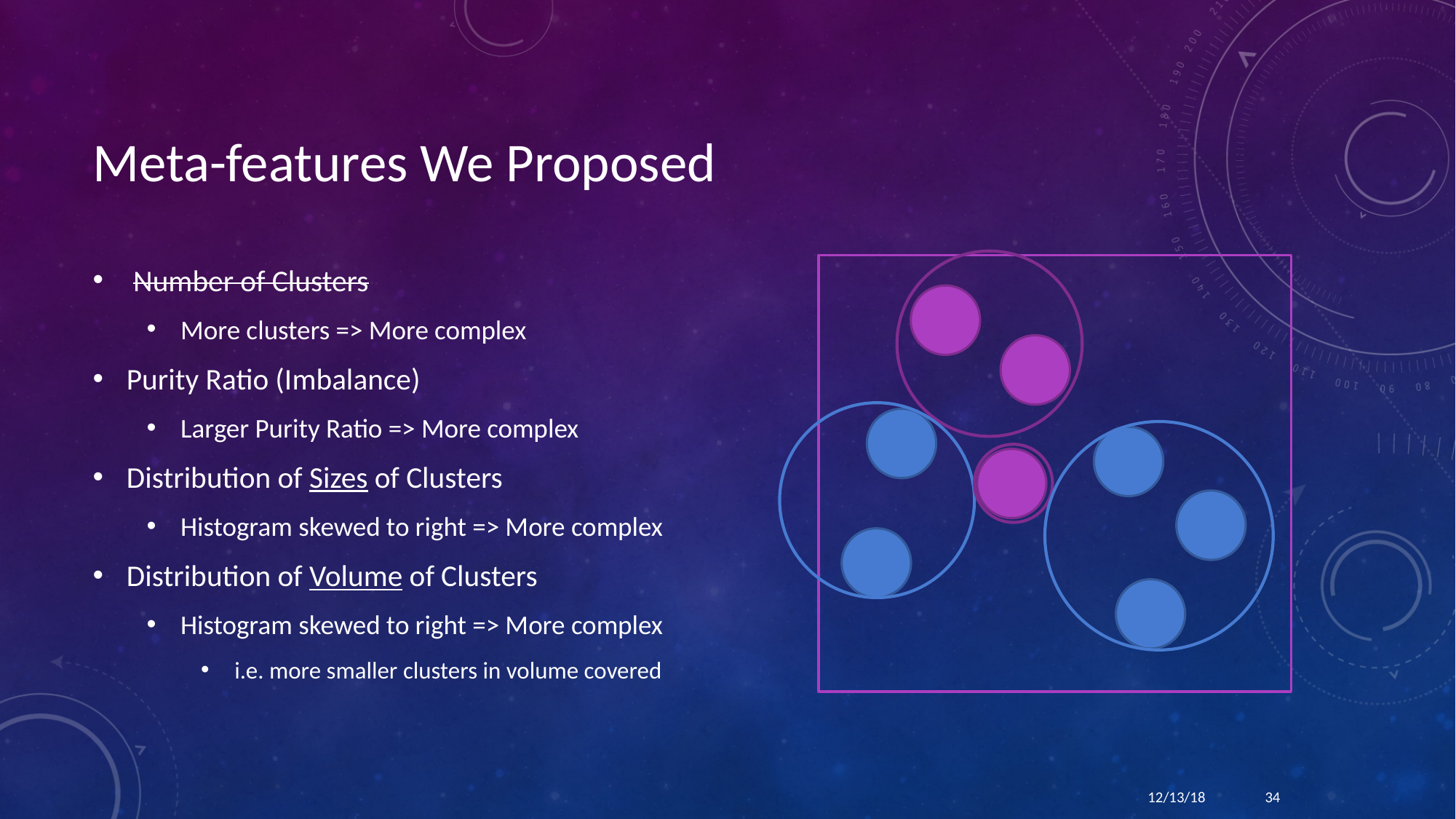

# Meta-features We Proposed

 Number of Clusters
More clusters => More complex
Purity Ratio (Imbalance)
Larger Purity Ratio => More complex
Distribution of Sizes of Clusters
Histogram skewed to right => More complex
Distribution of Volume of Clusters
Histogram skewed to right => More complex
i.e. more smaller clusters in volume covered
12/13/18
34